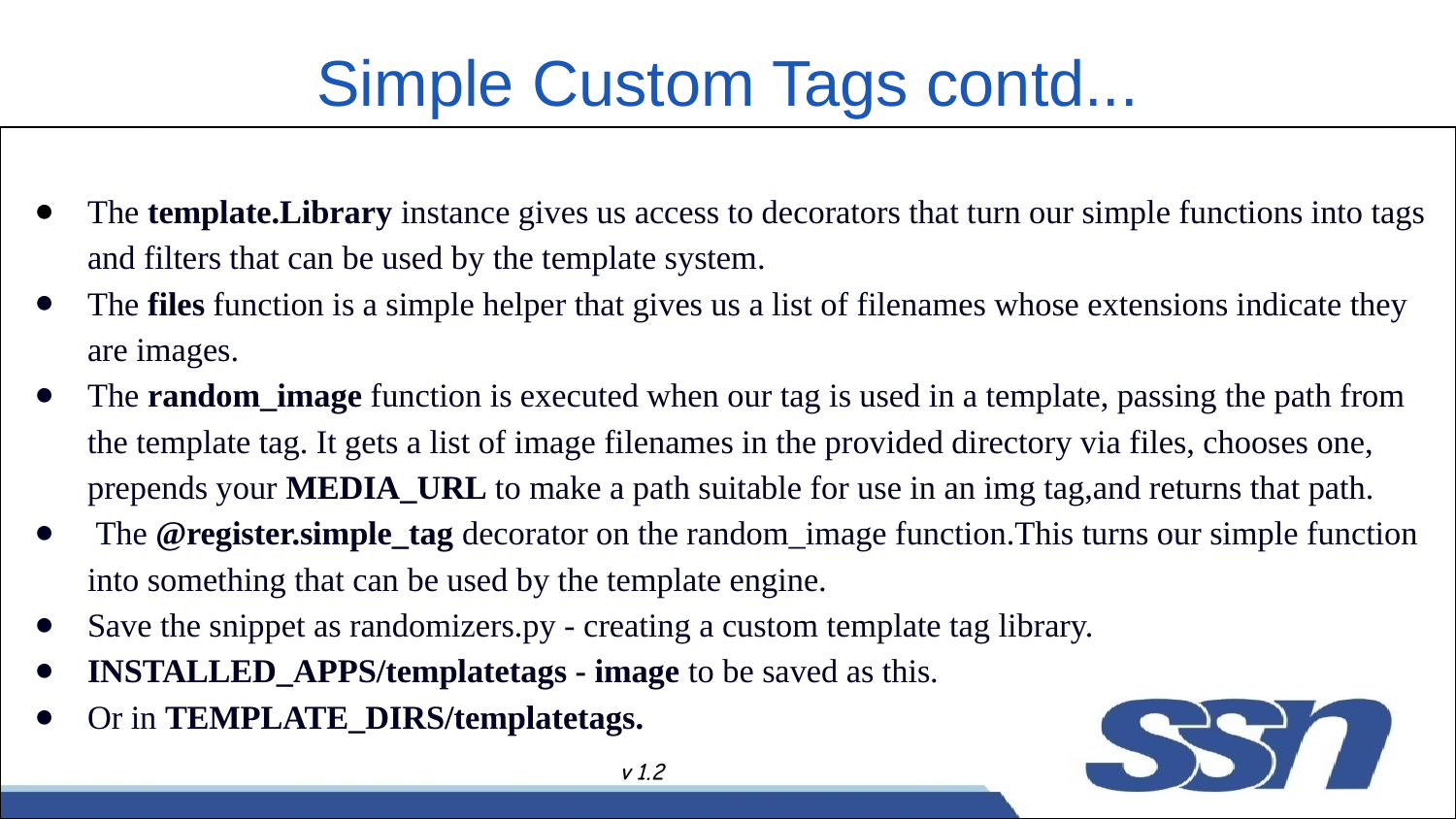

# Simple Custom Tags contd...

The template.Library instance gives us access to decorators that turn our simple functions into tags and filters that can be used by the template system.
The files function is a simple helper that gives us a list of filenames whose extensions indicate they are images.
The random_image function is executed when our tag is used in a template, passing the path from the template tag. It gets a list of image filenames in the provided directory via files, chooses one, prepends your MEDIA_URL to make a path suitable for use in an img tag,and returns that path.
 The @register.simple_tag decorator on the random_image function.This turns our simple function into something that can be used by the template engine.
Save the snippet as randomizers.py - creating a custom template tag library.
INSTALLED_APPS/templatetags - image to be saved as this.
Or in TEMPLATE_DIRS/templatetags.